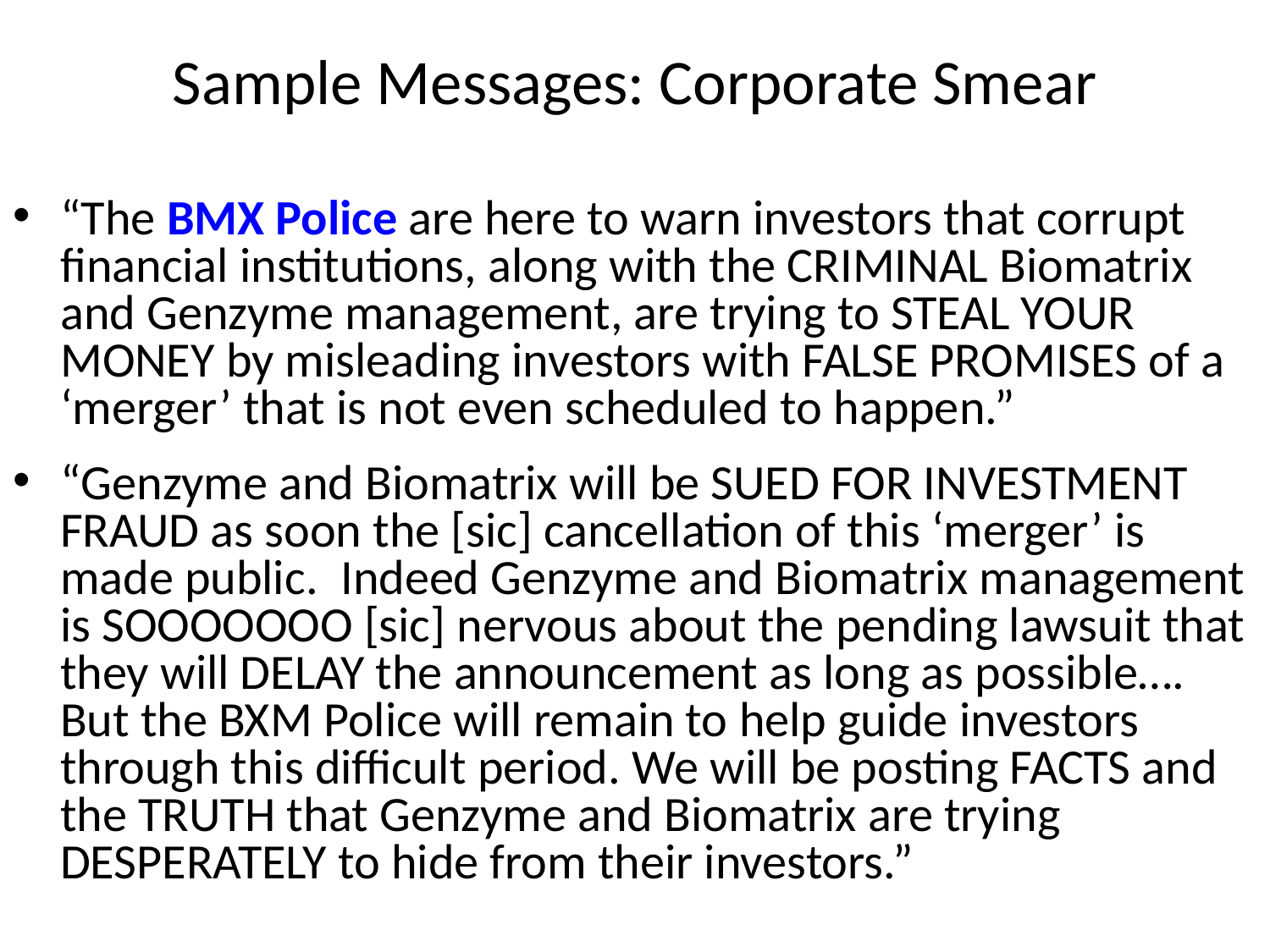

# Sample Messages: Corporate Smear
“The BMX Police are here to warn investors that corrupt financial institutions, along with the CRIMINAL Biomatrix and Genzyme management, are trying to STEAL YOUR MONEY by misleading investors with FALSE PROMISES of a ‘merger’ that is not even scheduled to happen.”

“Genzyme and Biomatrix will be SUED FOR INVESTMENT FRAUD as soon the [sic] cancellation of this ‘merger’ is made public.  Indeed Genzyme and Biomatrix management is SOOOOOOO [sic] nervous about the pending lawsuit that they will DELAY the announcement as long as possible…. But the BXM Police will remain to help guide investors through this difficult period. We will be posting FACTS and the TRUTH that Genzyme and Biomatrix are trying DESPERATELY to hide from their investors.”